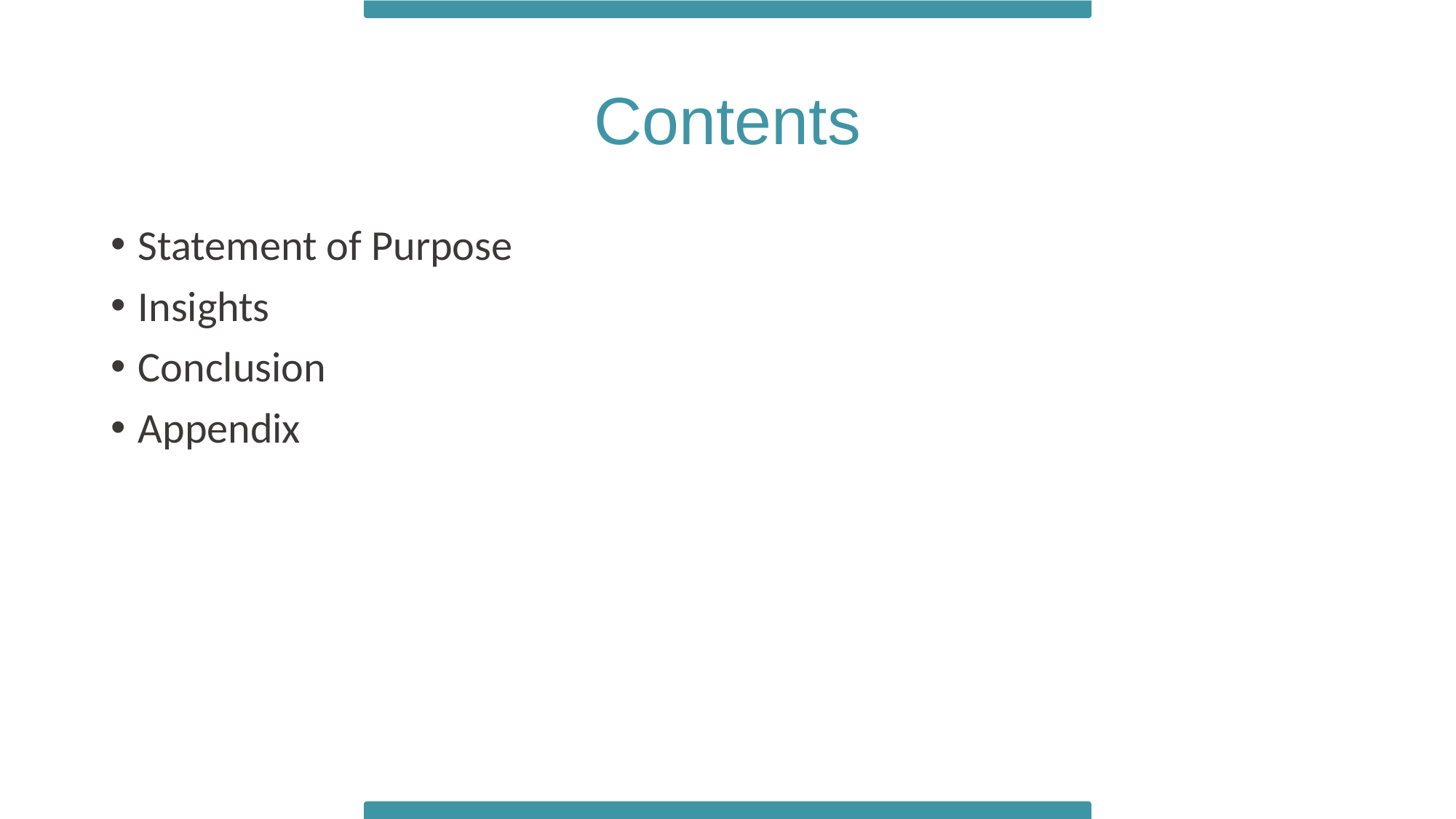

# Contents
Statement of Purpose
Insights
Conclusion
Appendix